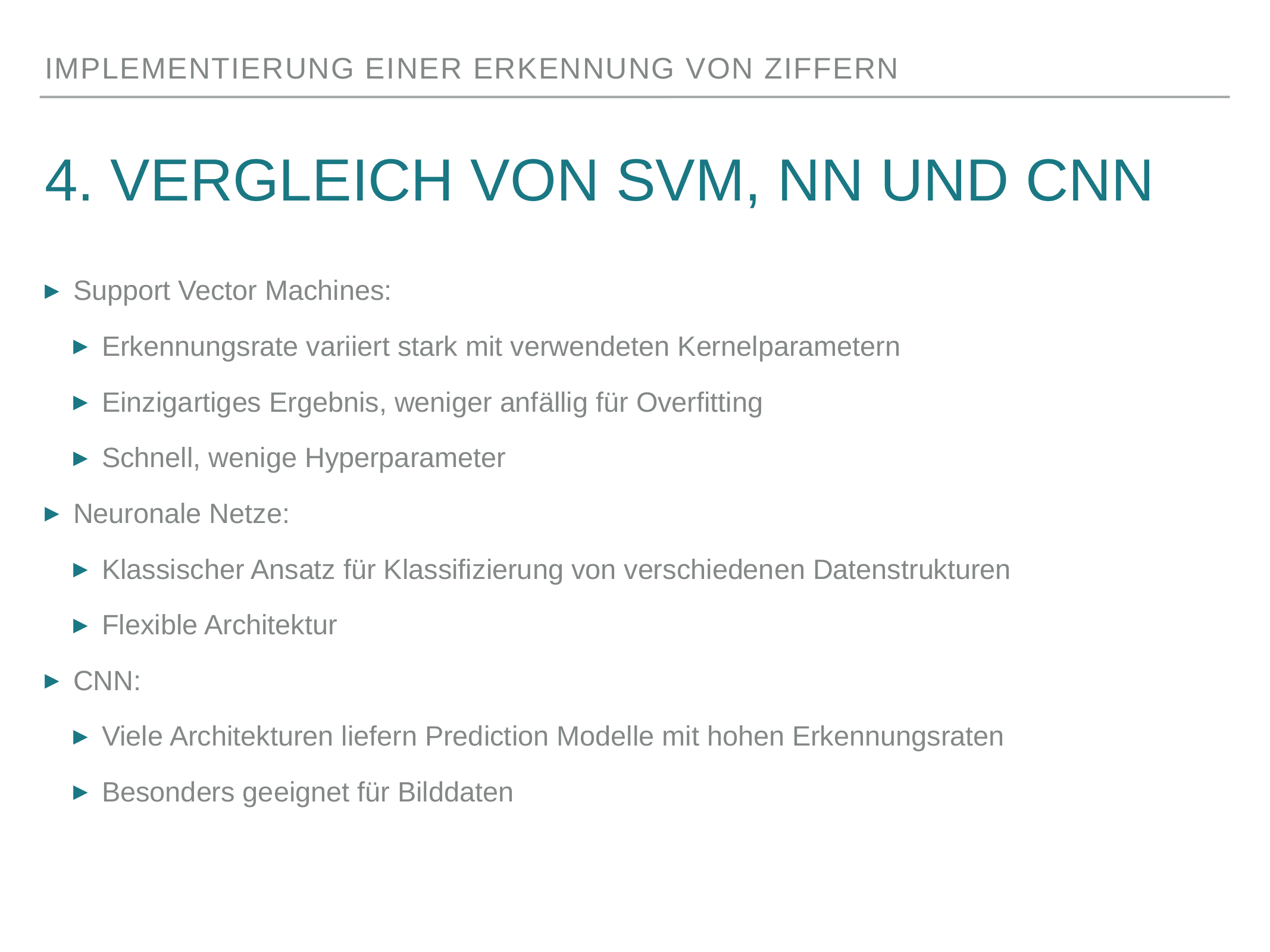

Implementierung Einer ErKENNUNG von Ziffern
# 4. VERGLEICH VON SVM, NN und CNN
Support Vector Machines:
Erkennungsrate variiert stark mit verwendeten Kernelparametern
Einzigartiges Ergebnis, weniger anfällig für Overfitting
Schnell, wenige Hyperparameter
Neuronale Netze:
Klassischer Ansatz für Klassifizierung von verschiedenen Datenstrukturen
Flexible Architektur
CNN:
Viele Architekturen liefern Prediction Modelle mit hohen Erkennungsraten
Besonders geeignet für Bilddaten